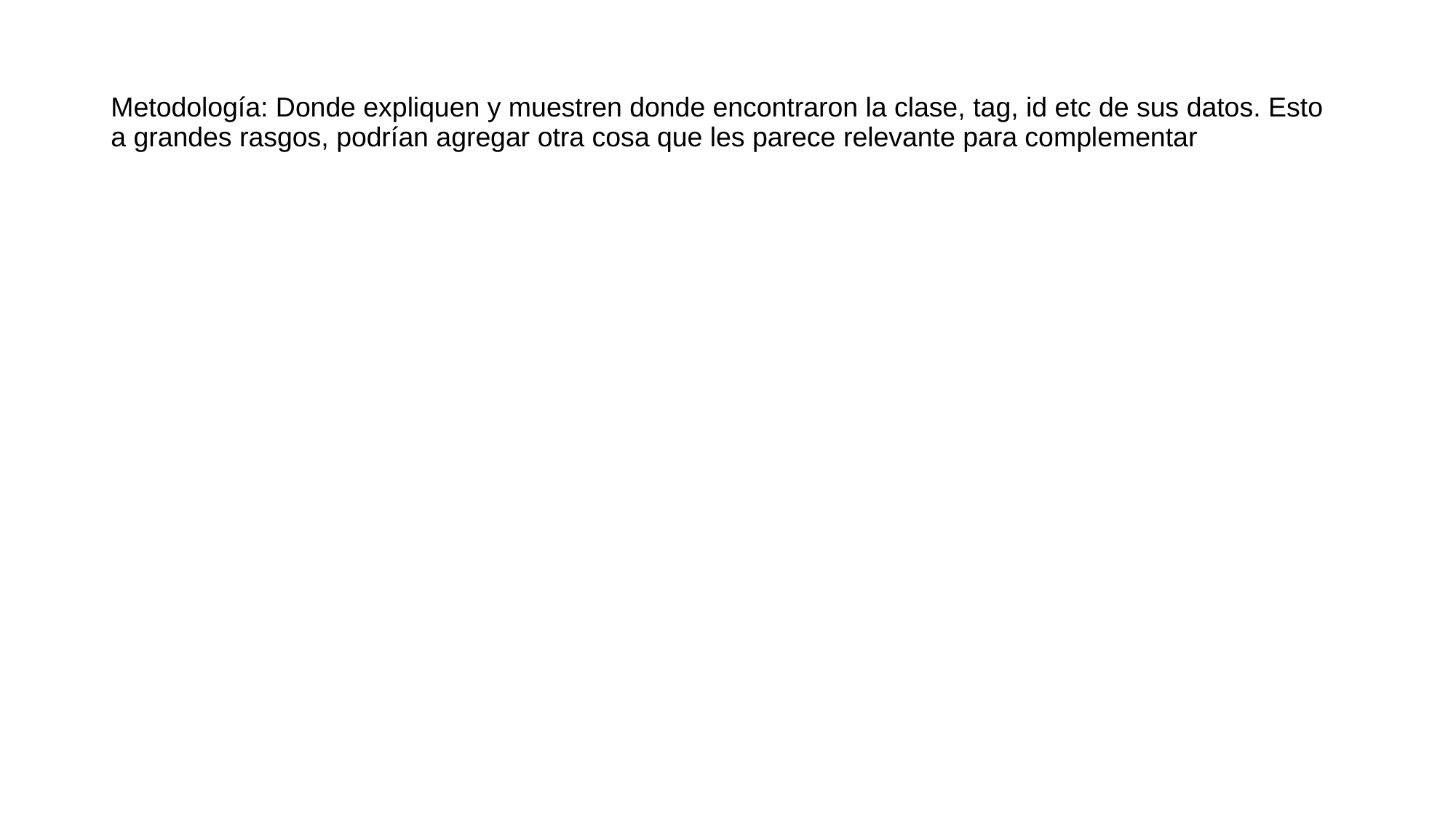

# Metodología: Donde expliquen y muestren donde encontraron la clase, tag, id etc de sus datos. Esto a grandes rasgos, podrían agregar otra cosa que les parece relevante para complementar